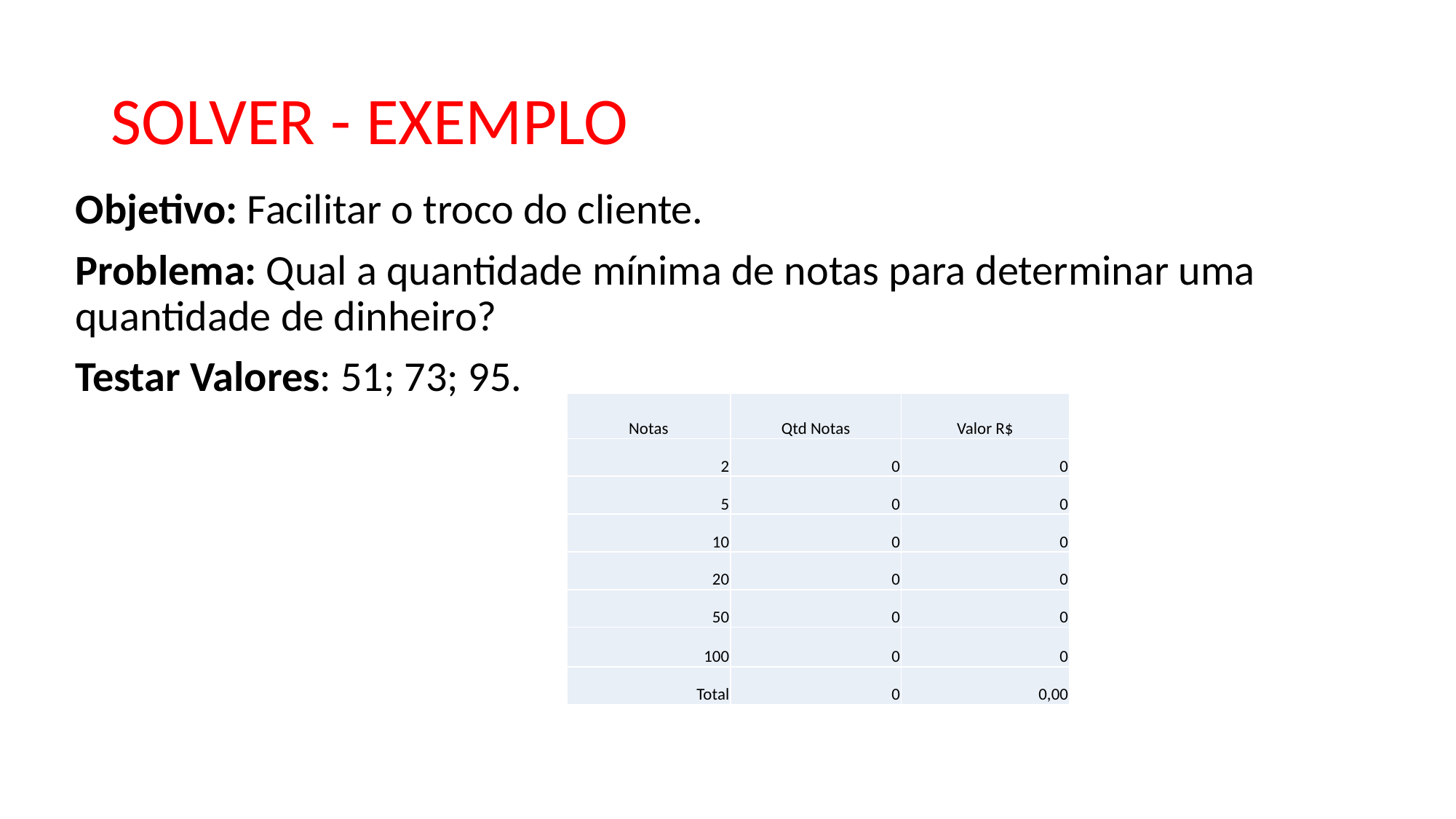

# SOLVER - EXEMPLO
Objetivo: Facilitar o troco do cliente.
Problema: Qual a quantidade mínima de notas para determinar uma quantidade de dinheiro?
Testar Valores: 51; 73; 95.

| Notas | Qtd Notas | Valor R$ |
| --- | --- | --- |
| 2 | 0 | 0 |
| 5 | 0 | 0 |
| 10 | 0 | 0 |
| 20 | 0 | 0 |
| 50 | 0 | 0 |
| 100 | 0 | 0 |
| Total | 0 | 0,00 |